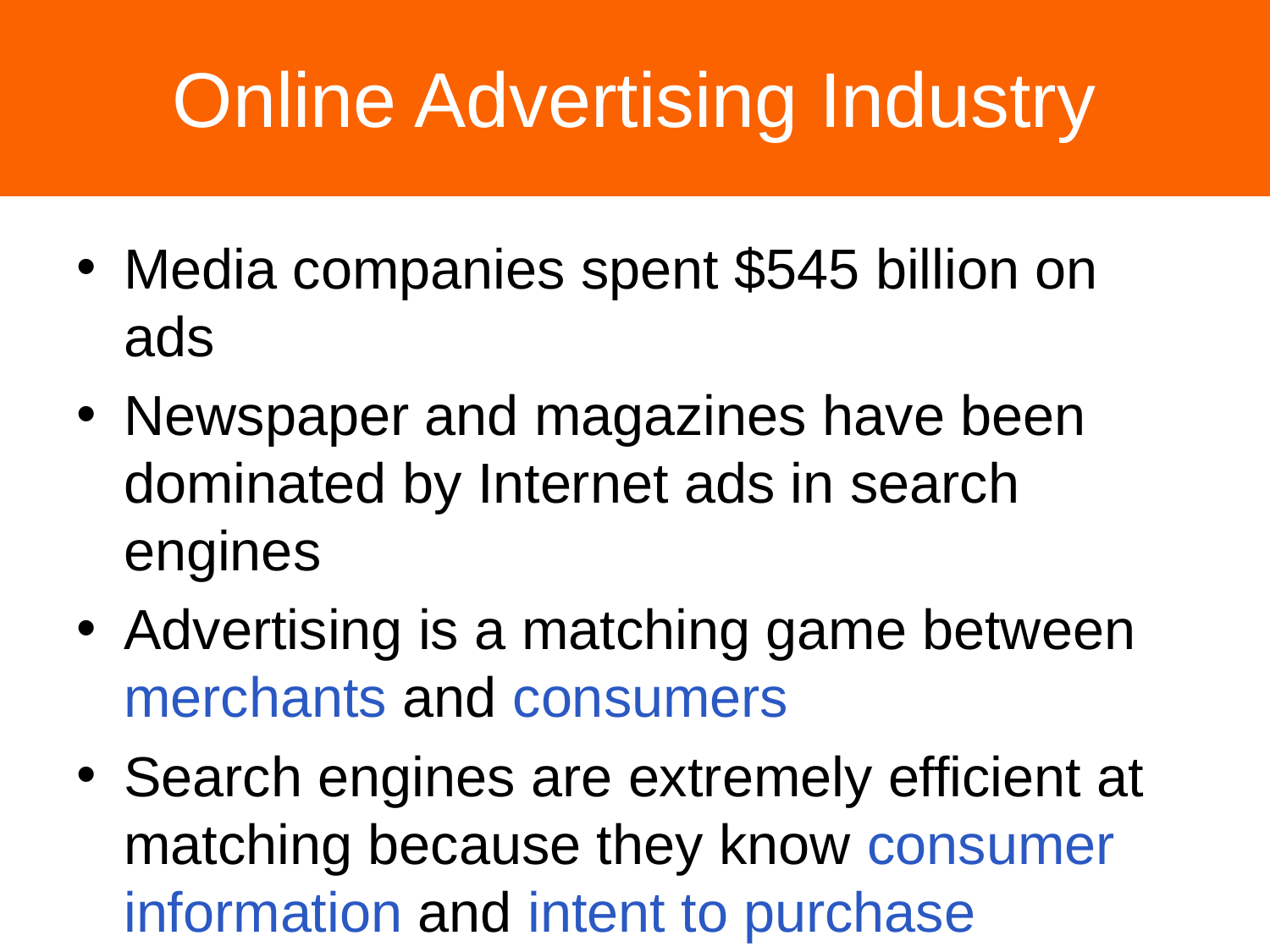

# Online Advertising Industry
Media companies spent $545 billion on ads
Newspaper and magazines have been dominated by Internet ads in search engines
Advertising is a matching game between merchants and consumers
Search engines are extremely efficient at matching because they know consumer information and intent to purchase